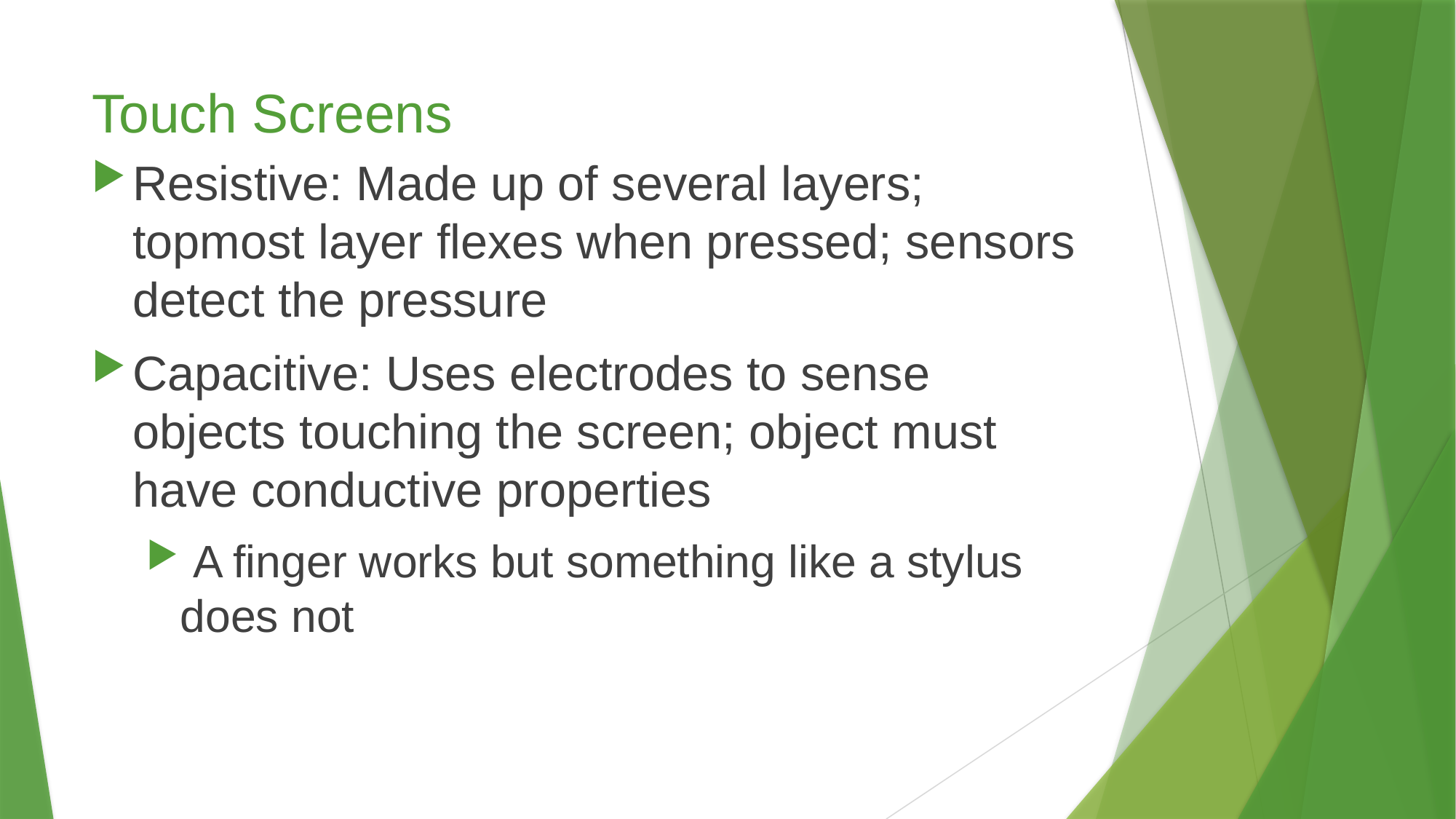

# Touch Screens
Resistive: Made up of several layers; topmost layer flexes when pressed; sensors detect the pressure
Capacitive: Uses electrodes to sense objects touching the screen; object must have conductive properties
 A finger works but something like a stylus does not